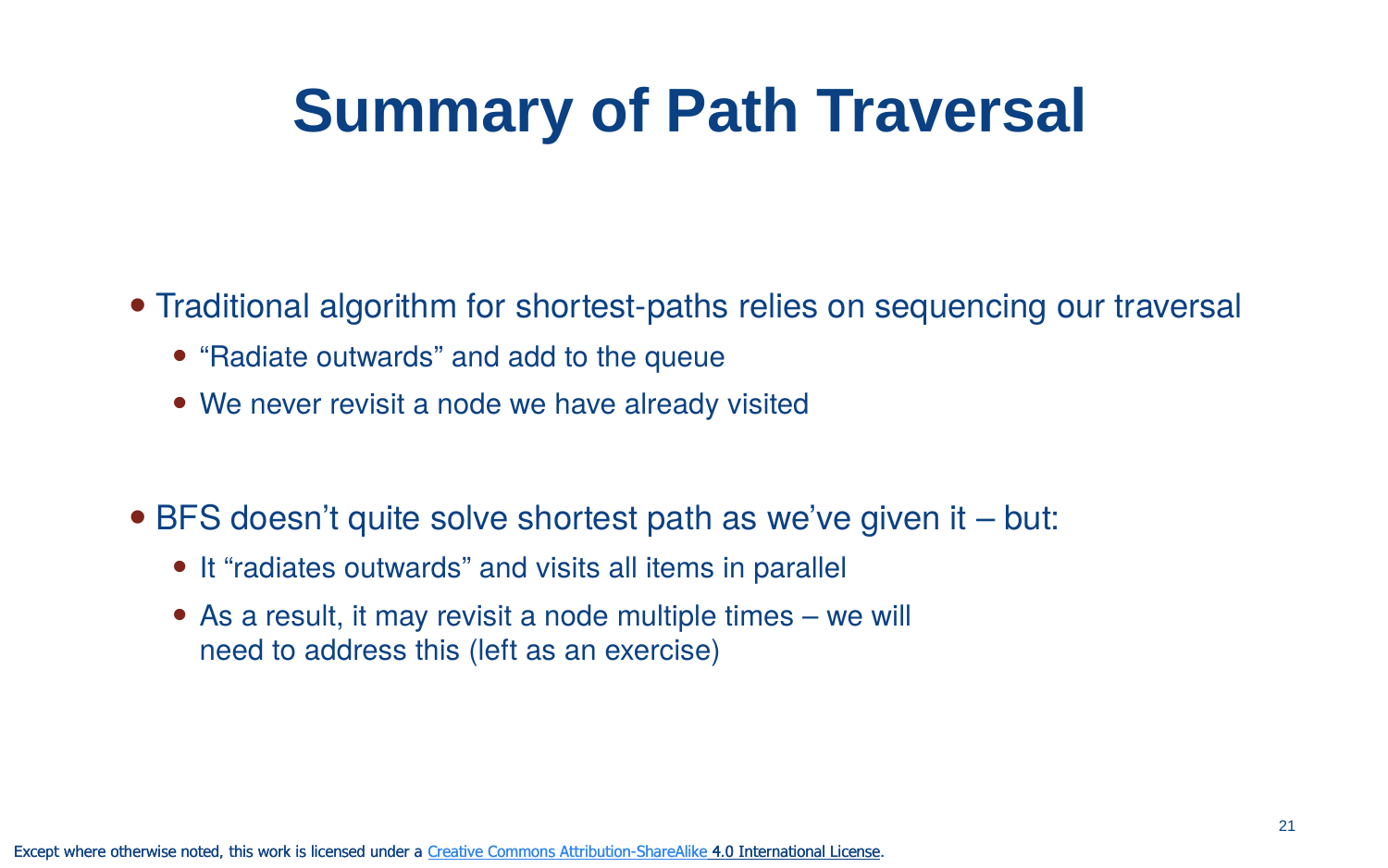

# Summary of Path Traversal
Traditional algorithm for shortest-paths relies on sequencing our traversal
“Radiate outwards” and add to the queue
We never revisit a node we have already visited

BFS doesn’t quite solve shortest path as we’ve given it – but:
It “radiates outwards” and visits all items in parallel
As a result, it may revisit a node multiple times – we will
need to address this (left as an exercise)
21